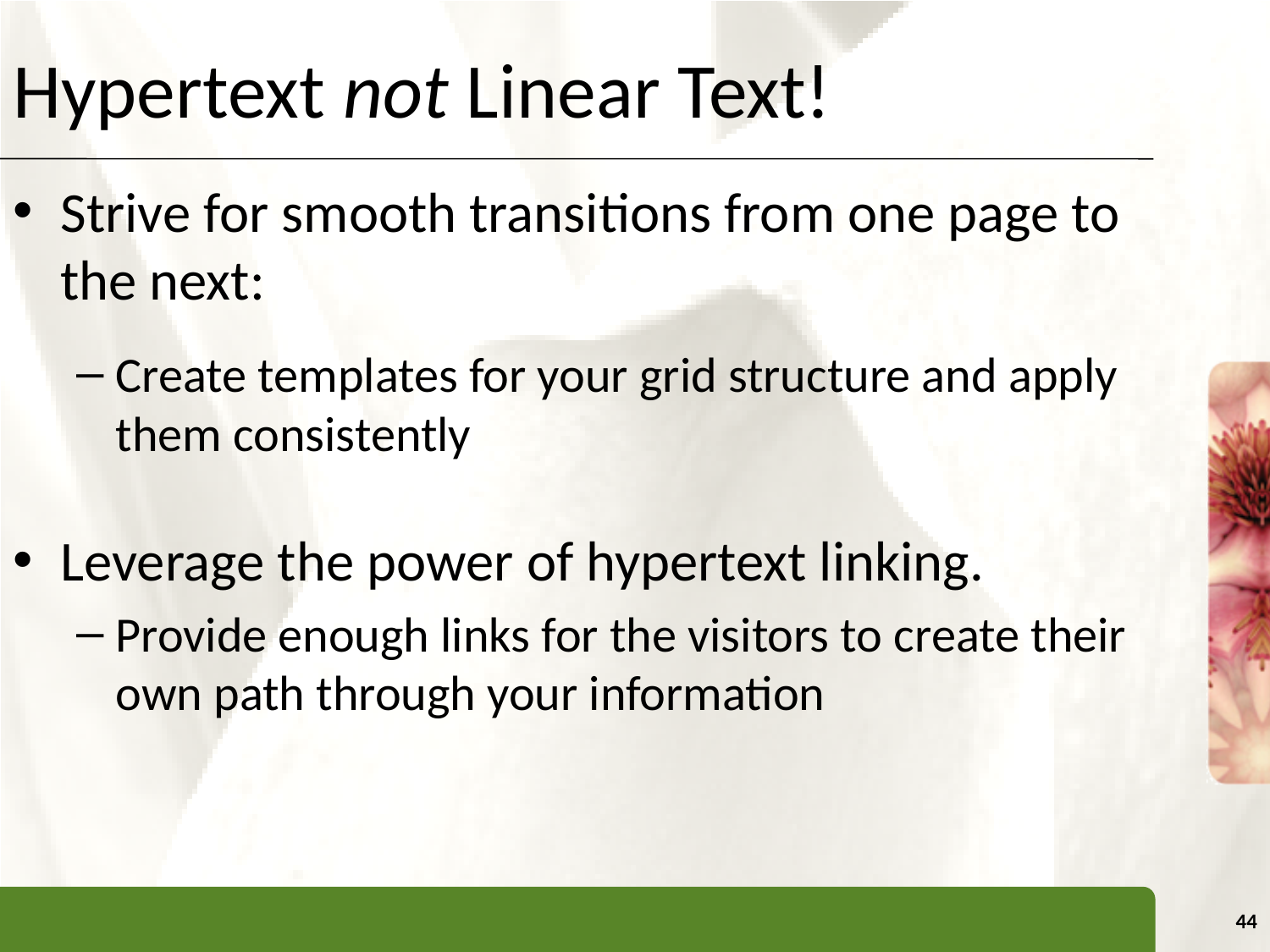

# Hypertext not Linear Text!
Strive for smooth transitions from one page to the next:
Create templates for your grid structure and apply them consistently
Leverage the power of hypertext linking.
Provide enough links for the visitors to create their own path through your information
44